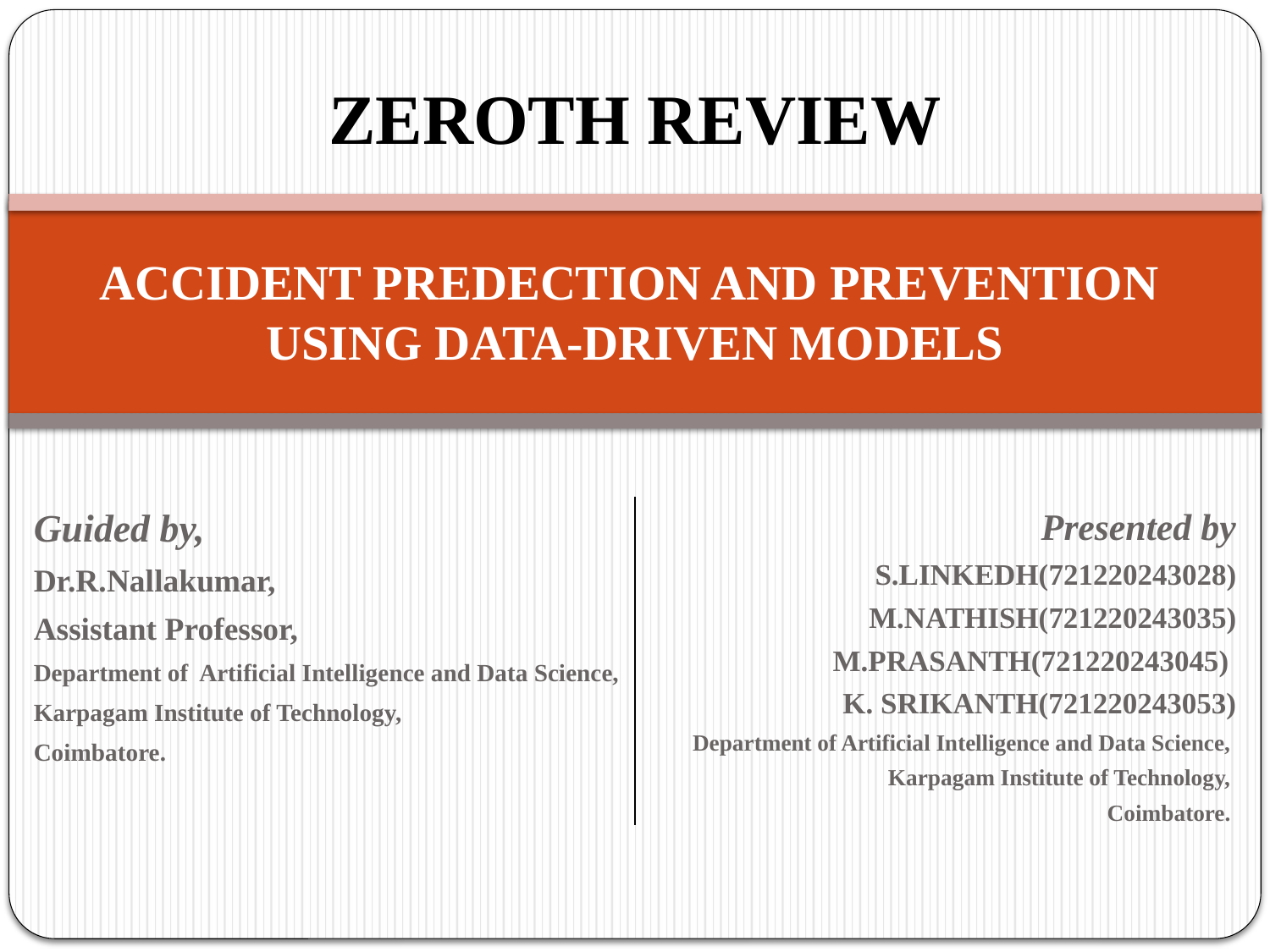

ZEROTH REVIEW
# ACCIDENT PREDECTION AND PREVENTION USING DATA-DRIVEN MODELS
Guided by,
Dr.R.Nallakumar,
Assistant Professor,
Department of  Artificial Intelligence and Data Science,
Karpagam Institute of Technology,
Coimbatore.
Presented by
S.LINKEDH(721220243028)
 M.NATHISH(721220243035)
M.PRASANTH(721220243045)
 K. SRIKANTH(721220243053)
Department of Artificial Intelligence and Data Science,
Karpagam Institute of Technology,
Coimbatore.